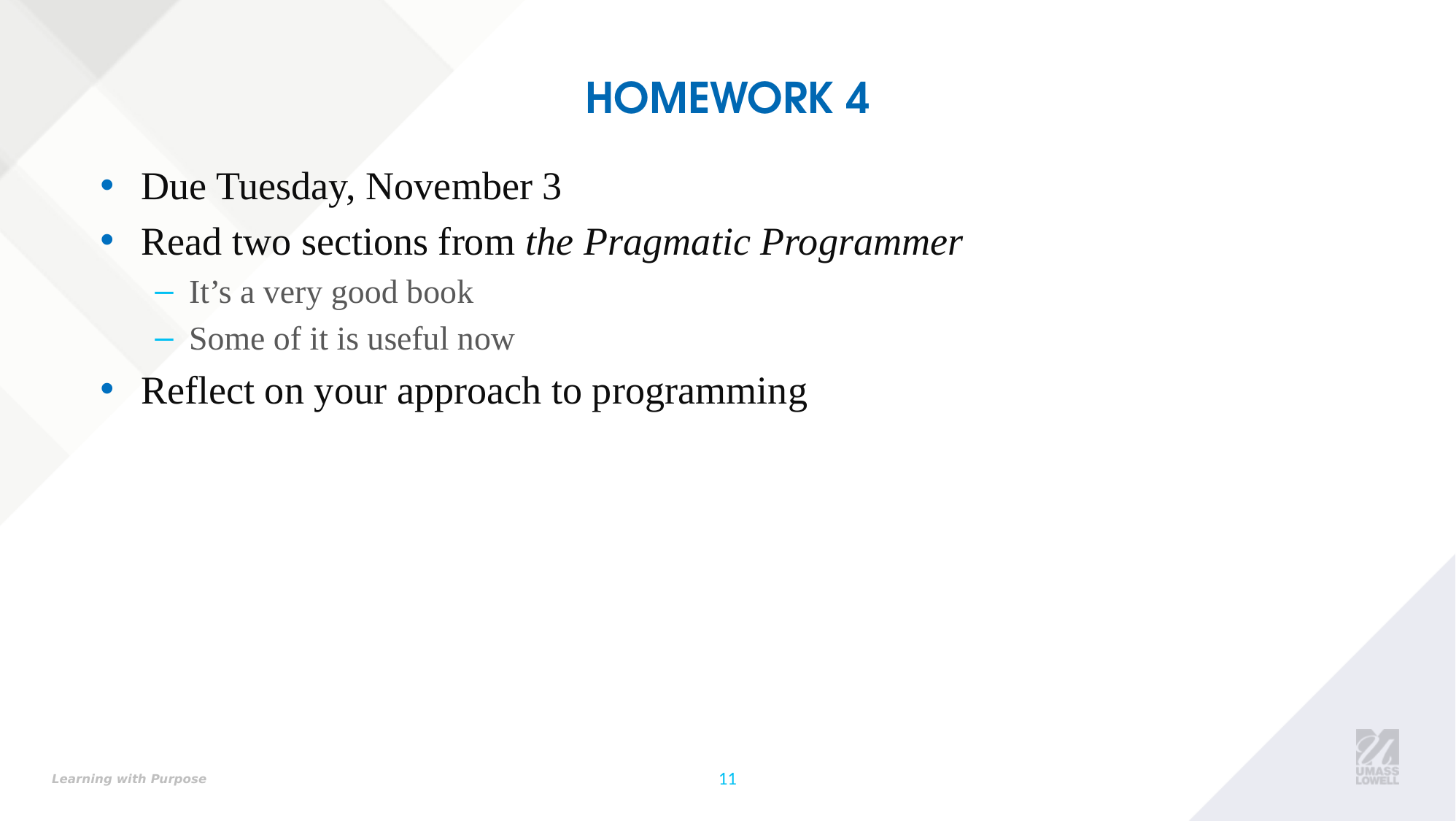

# Homework 4
Due Tuesday, November 3
Read two sections from the Pragmatic Programmer
It’s a very good book
Some of it is useful now
Reflect on your approach to programming
11